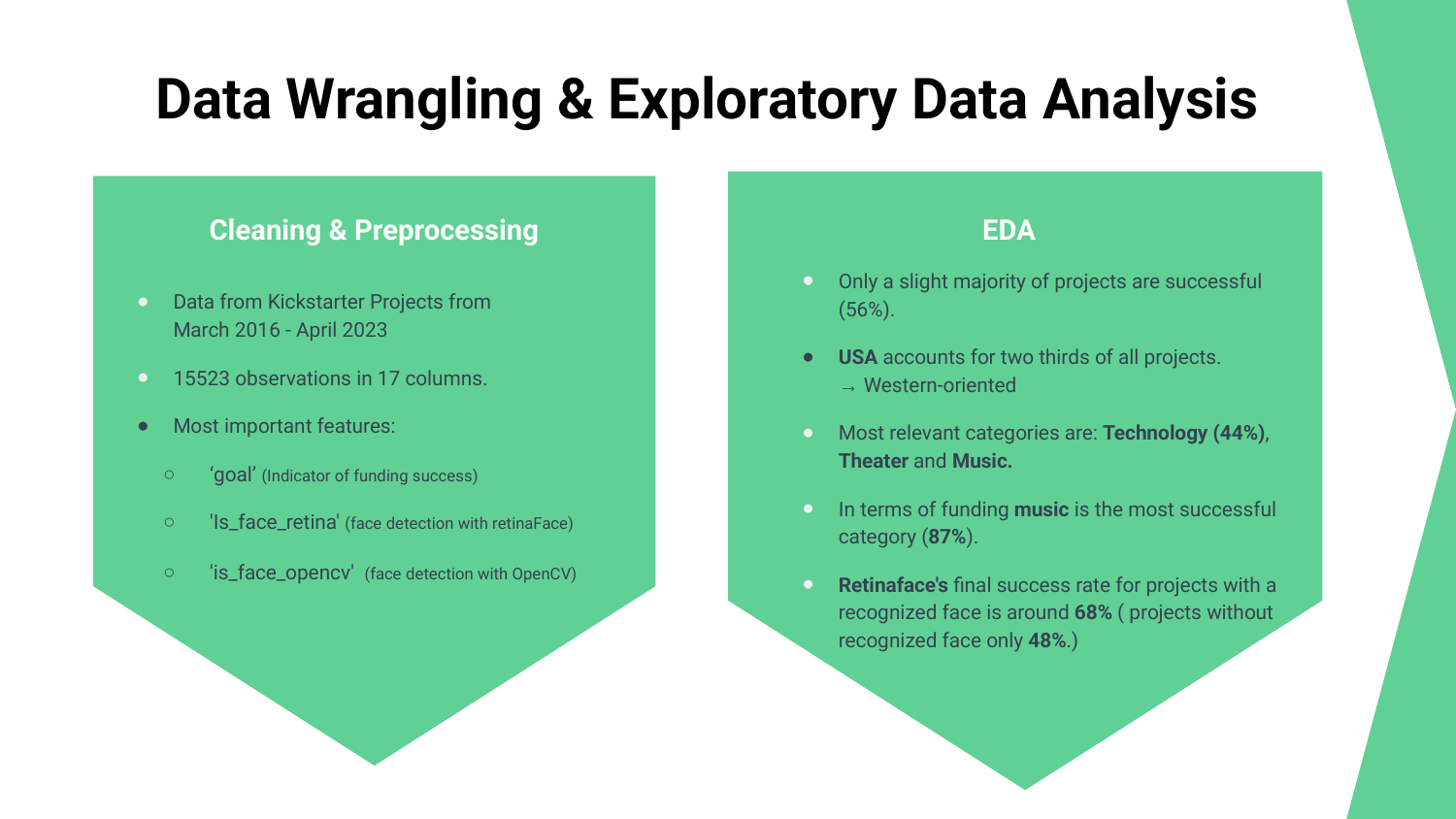

# Data Wrangling & Exploratory Data Analysis

Cleaning & Preprocessing
EDA
Only a slight majority of projects are successful (56%).
USA accounts for two thirds of all projects.
→ Western-oriented
Most relevant categories are: Technology (44%), Theater and Music.
In terms of funding music is the most successful category (87%).
Retinaface's final success rate for projects with a recognized face is around 68% ( projects without recognized face only 48%.)
Data from Kickstarter Projects from
March 2016 - April 2023
15523 observations in 17 columns.
Most important features:
‘goal’ (Indicator of funding success)
'Is_face_retina' (face detection with retinaFace)

'is_face_opencv'  (face detection with OpenCV)